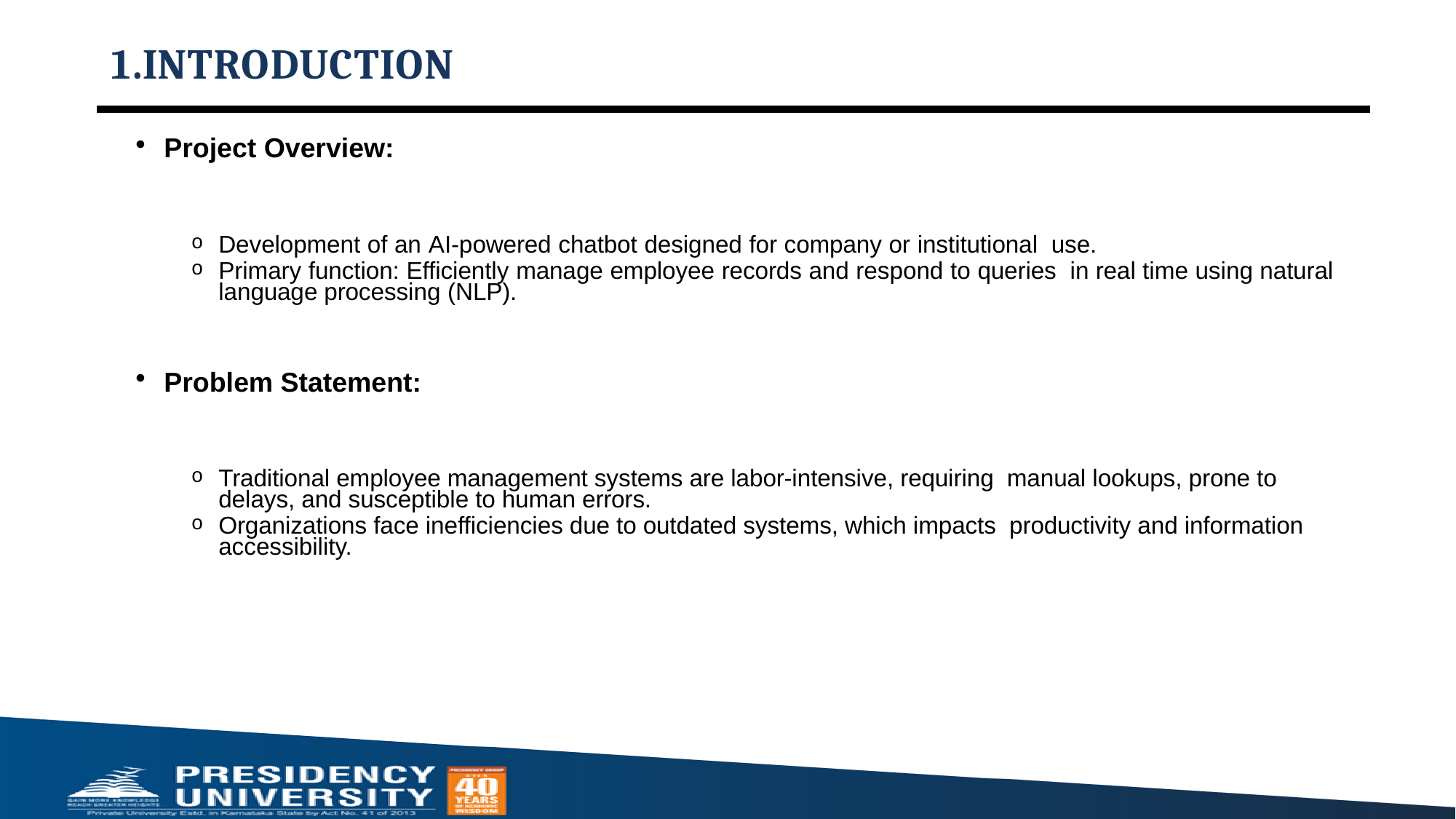

# 1.INTRODUCTION
Project Overview:

Development of an AI-powered chatbot designed for company or institutional  use.
Primary function: Efficiently manage employee records and respond to queries  in real time using natural language processing (NLP).

Problem Statement:

Traditional employee management systems are labor-intensive, requiring  manual lookups, prone to delays, and susceptible to human errors.
Organizations face inefficiencies due to outdated systems, which impacts  productivity and information accessibility.